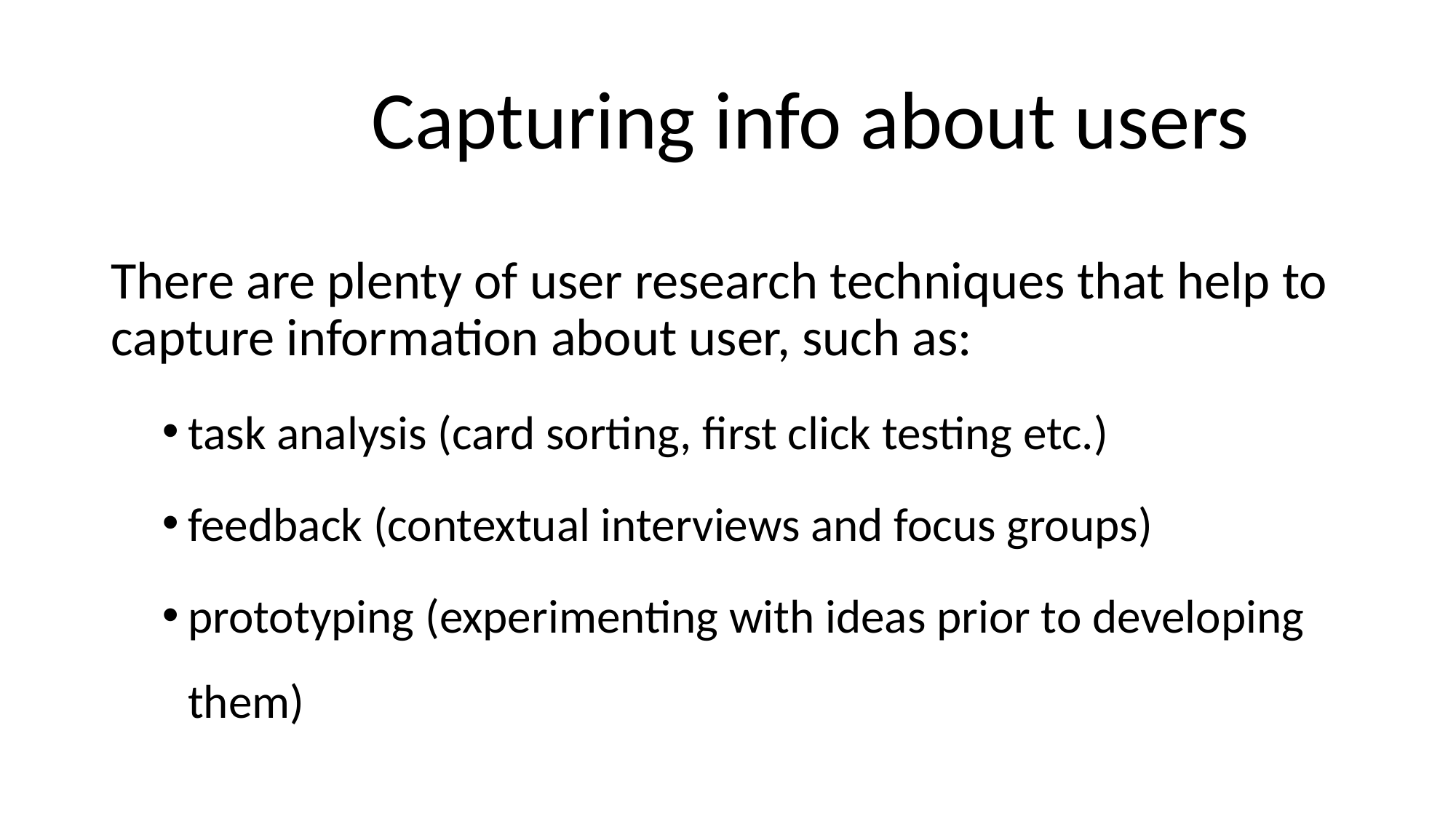

# Capturing info about users
There are plenty of user research techniques that help to capture information about user, such as:
task analysis (card sorting, first click testing etc.)
feedback (contextual interviews and focus groups)
prototyping (experimenting with ideas prior to developing them)